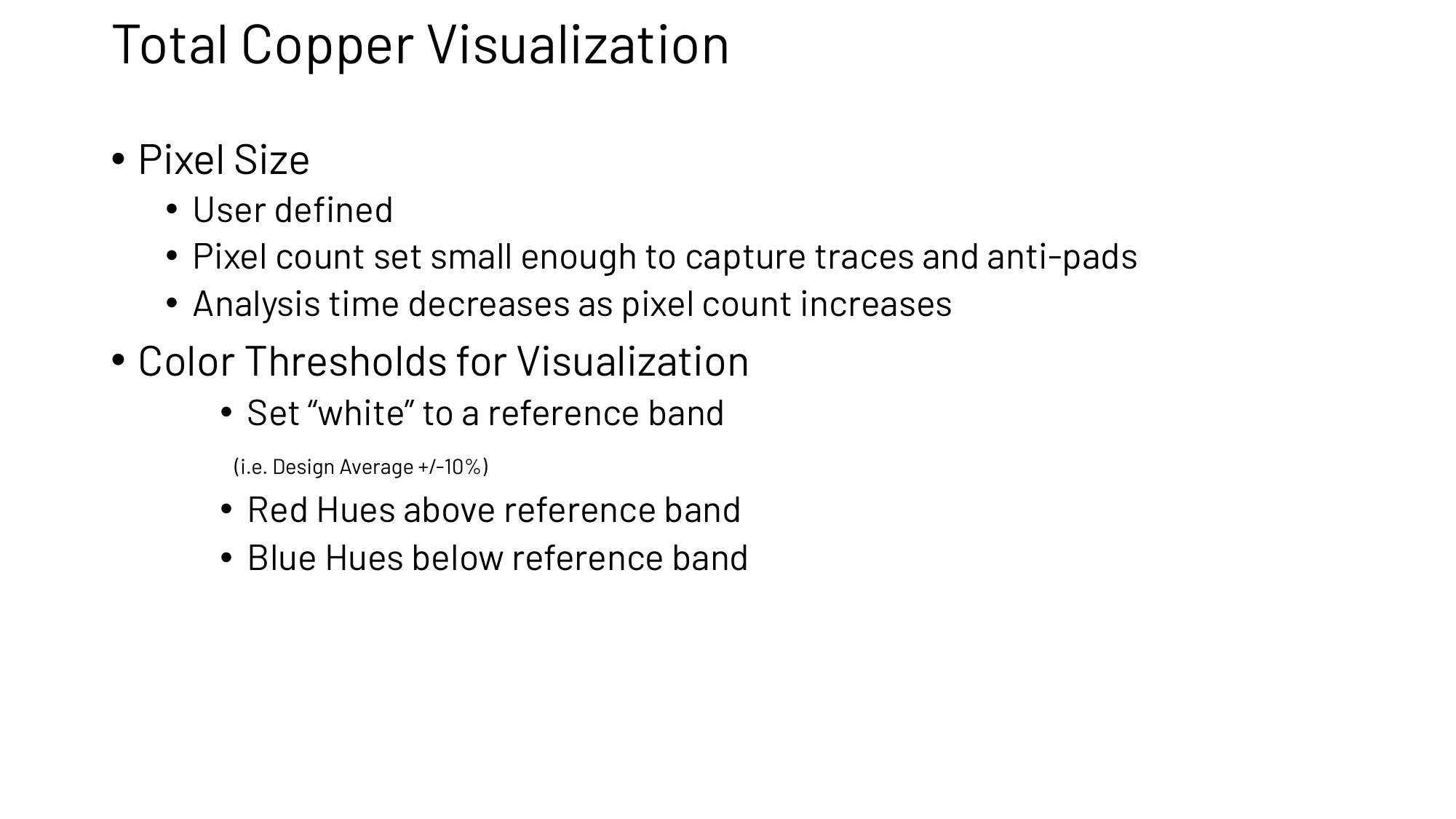

# Total Copper Visualization
Pixel Size
User defined
Pixel count set small enough to capture traces and anti-pads
Analysis time decreases as pixel count increases
Color Thresholds for Visualization
Set “white” to a reference band
         (i.e. Design Average +/-10%)
Red Hues above reference band
Blue Hues below reference band